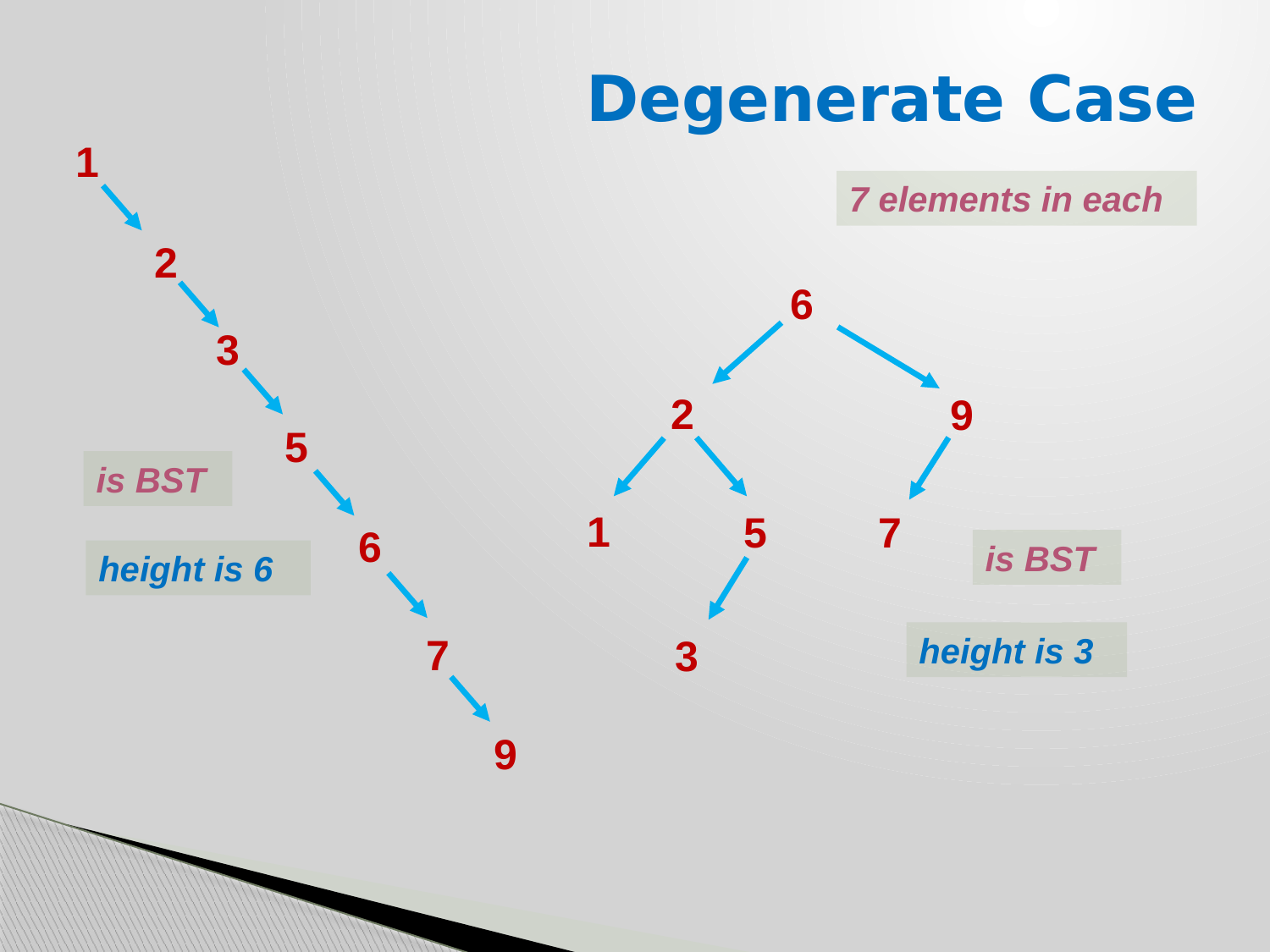

# Degenerate Case
1
7 elements in each
2
6
3
2
9
5
is BST
1
5
7
6
is BST
height is 6
7
height is 3
3
9